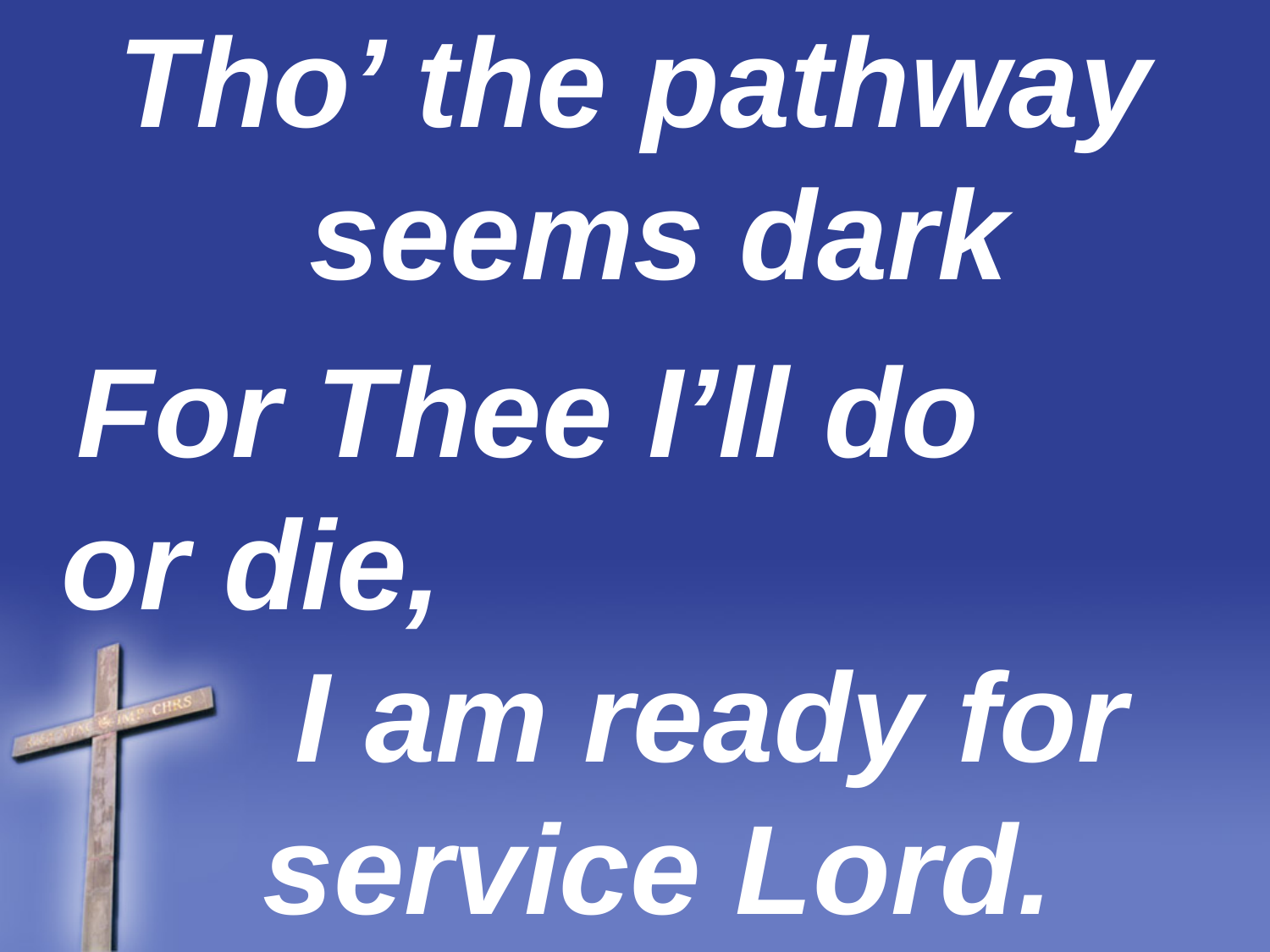

Tho’ the pathway seems dark
For Thee I’ll do       or die,                           I am ready for service Lord.